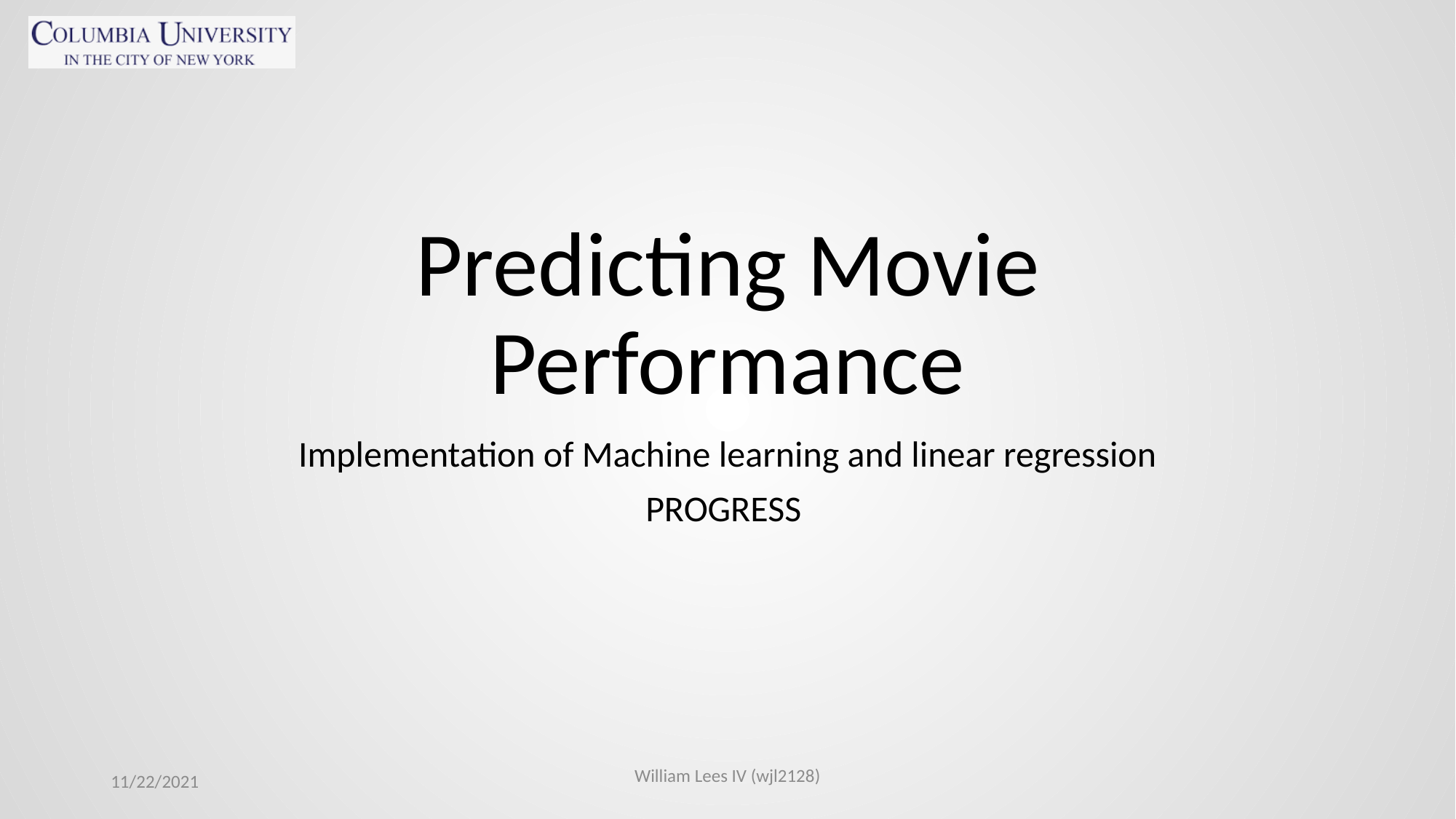

Predicting Movie Performance
William Lees IV (wjl2128)

Implementation of Machine learning and linear regression
PROGRESS
11/22/2021